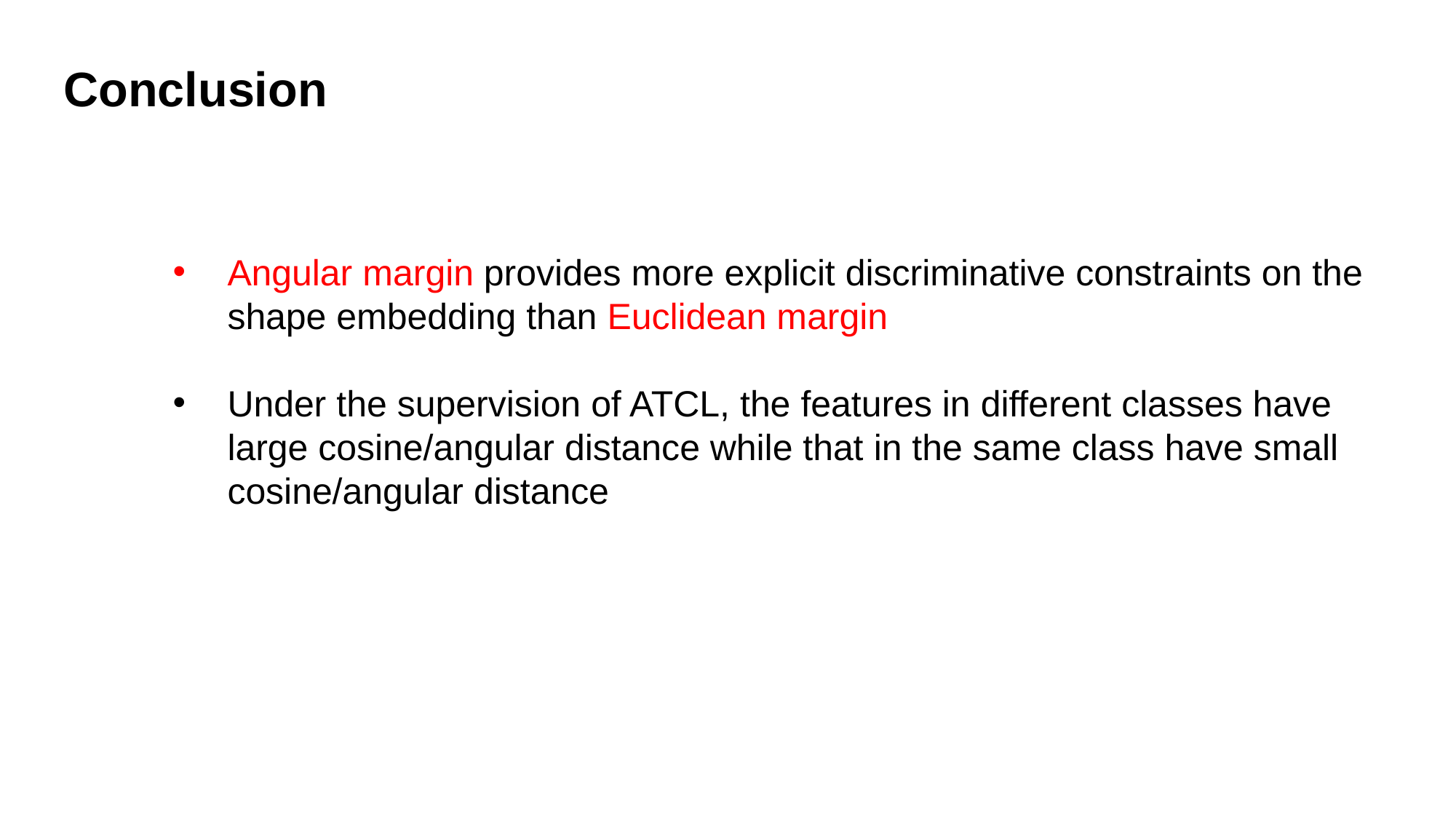

Conclusion

Angular margin provides more explicit discriminative constraints on the shape embedding than Euclidean margin

Under the supervision of ATCL, the features in different classes have large cosine/angular distance while that in the same class have small cosine/angular distance